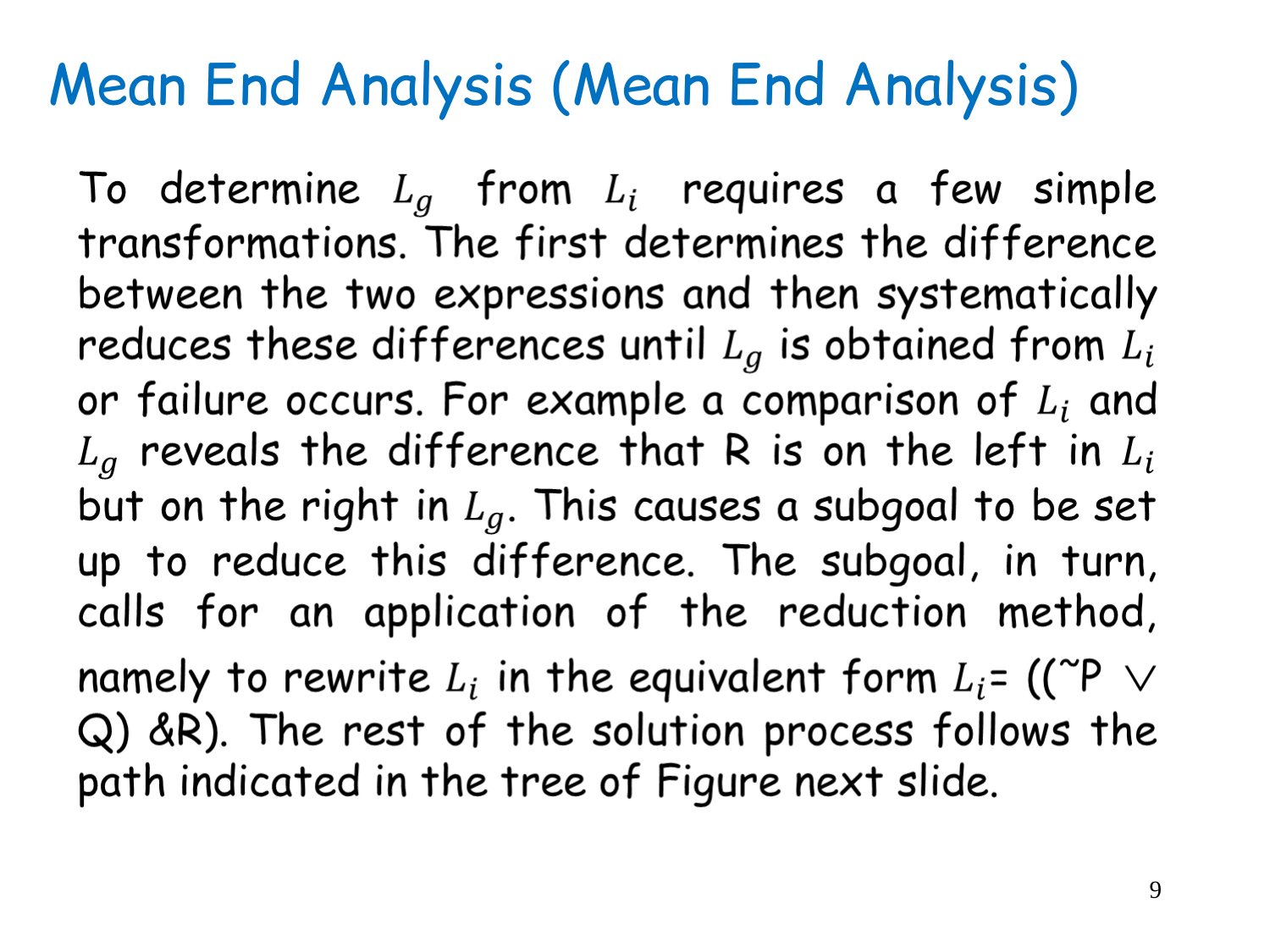

Mean End Analysis (Mean End Analysis)

9